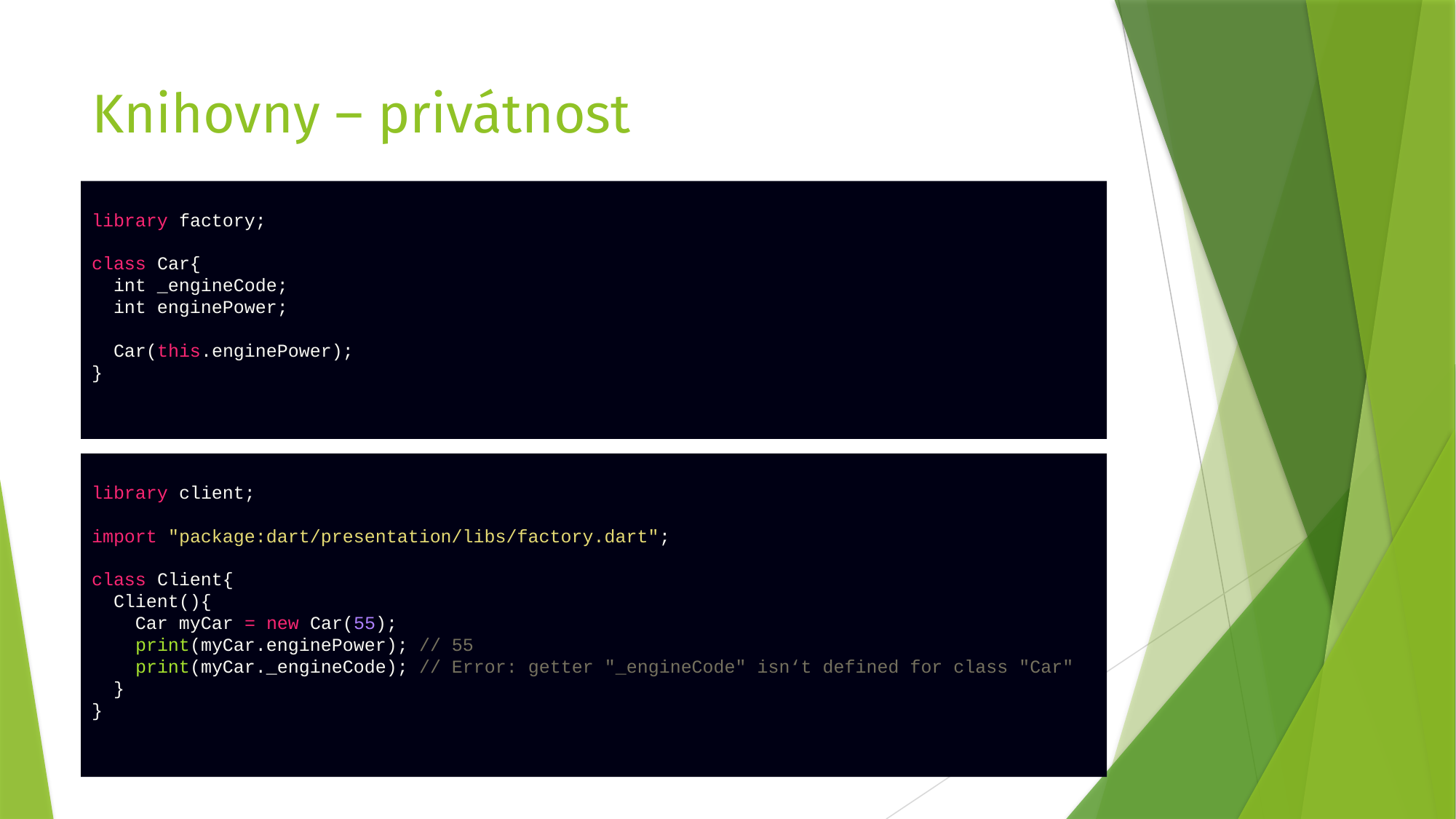

# Knihovny – privátnost

library factory;
class Car{
  int _engineCode;
  int enginePower;
  Car(this.enginePower);
}

library client;
import "package:dart/presentation/libs/factory.dart";
class Client{
  Client(){
    Car myCar = new Car(55);
    print(myCar.enginePower); // 55
    print(myCar._engineCode); // Error: getter "_engineCode" isn‘t defined for class "Car"
  }
}